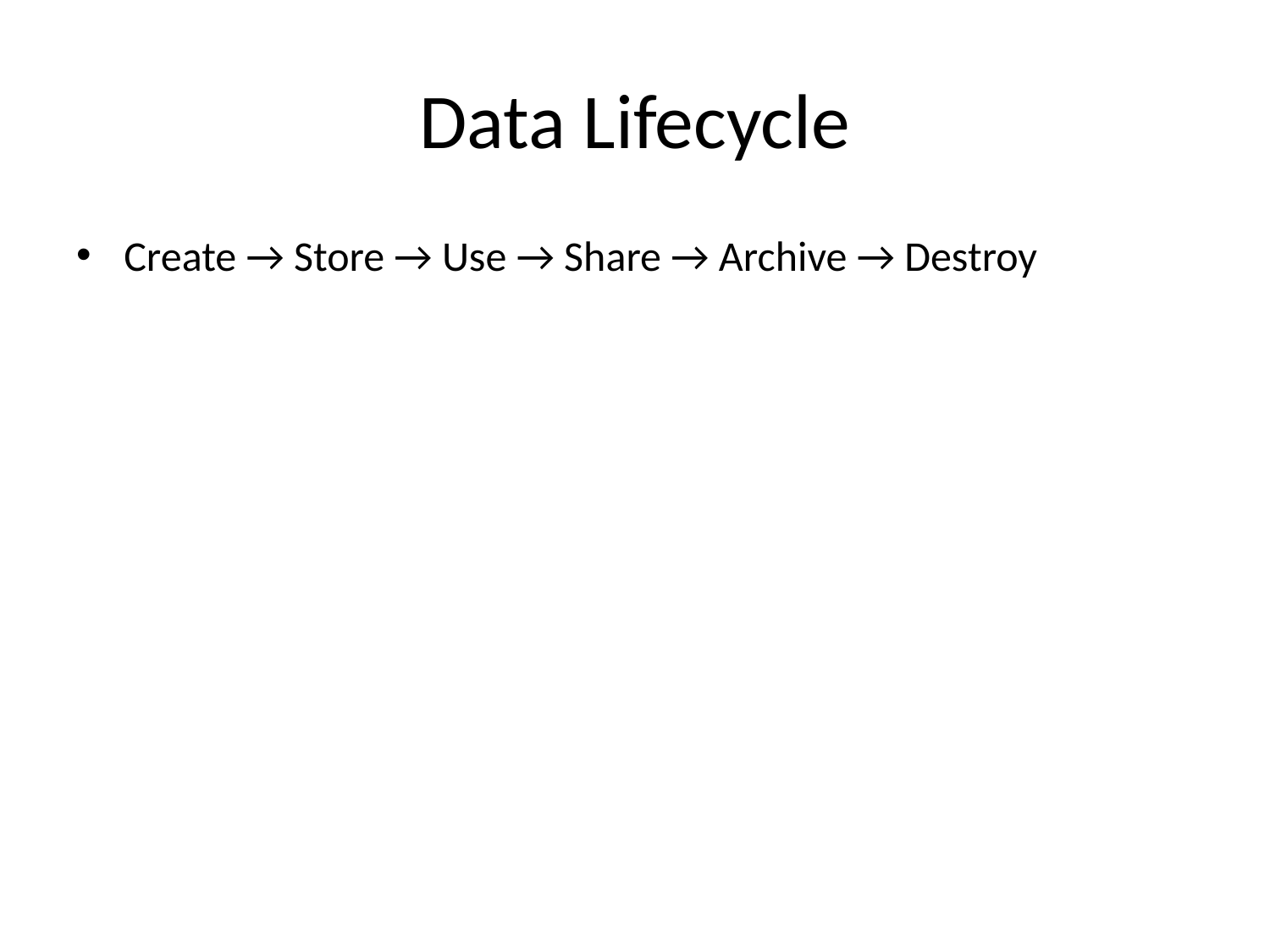

# Data Lifecycle
Create → Store → Use → Share → Archive → Destroy